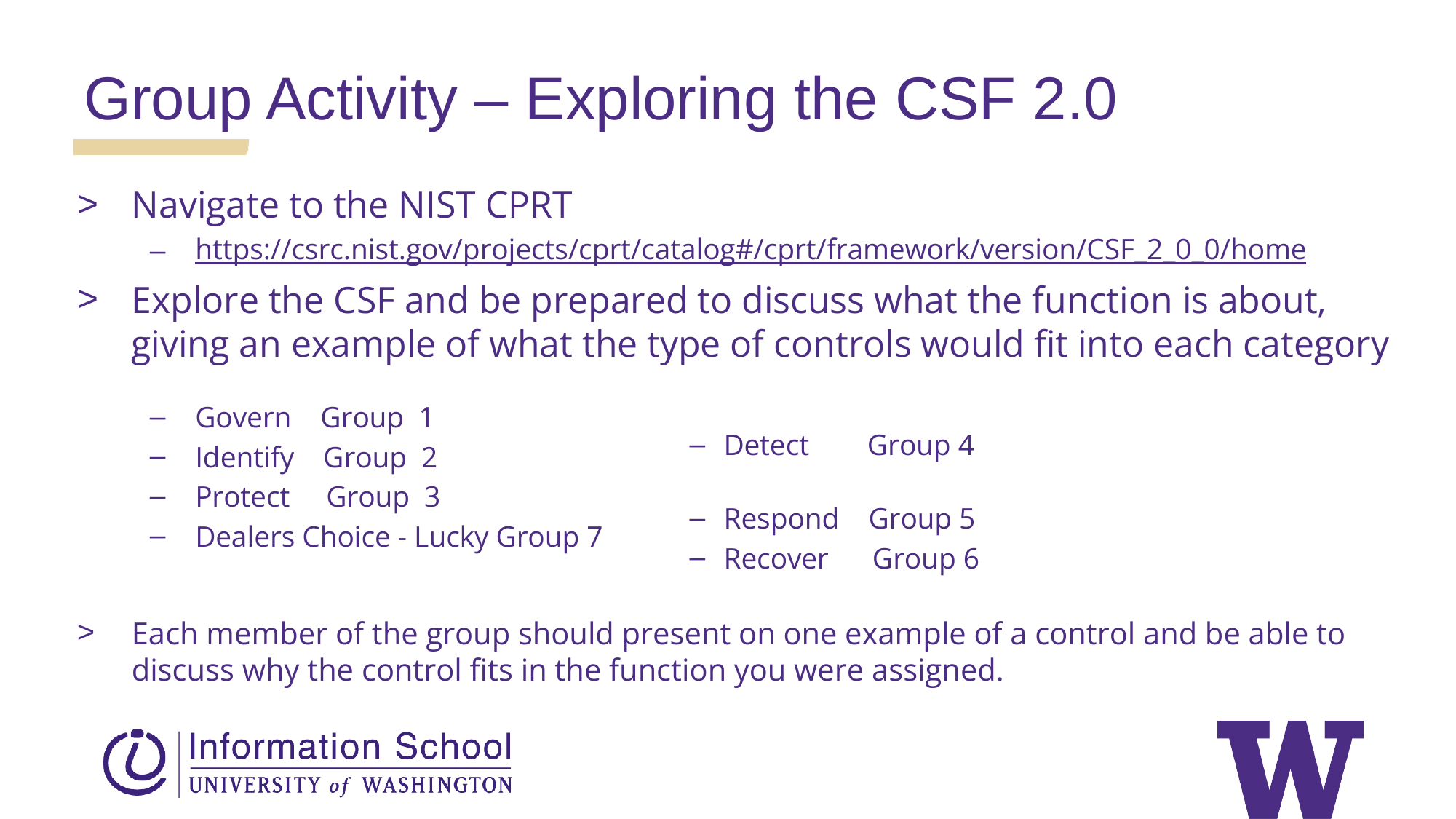

Group Activity – Exploring the CSF 2.0
Navigate to the NIST CPRT
https://csrc.nist.gov/projects/cprt/catalog#/cprt/framework/version/CSF_2_0_0/home
Explore the CSF and be prepared to discuss what the function is about, giving an example of what the type of controls would fit into each category

Govern    Group  1
Identify    Group  2
Protect     Group  3
Dealers Choice - Lucky Group 7

Each member of the group should present on one example of a control and be able to discuss why the control fits in the function you were assigned.

Detect        Group 4
Respond    Group 5
Recover      Group 6